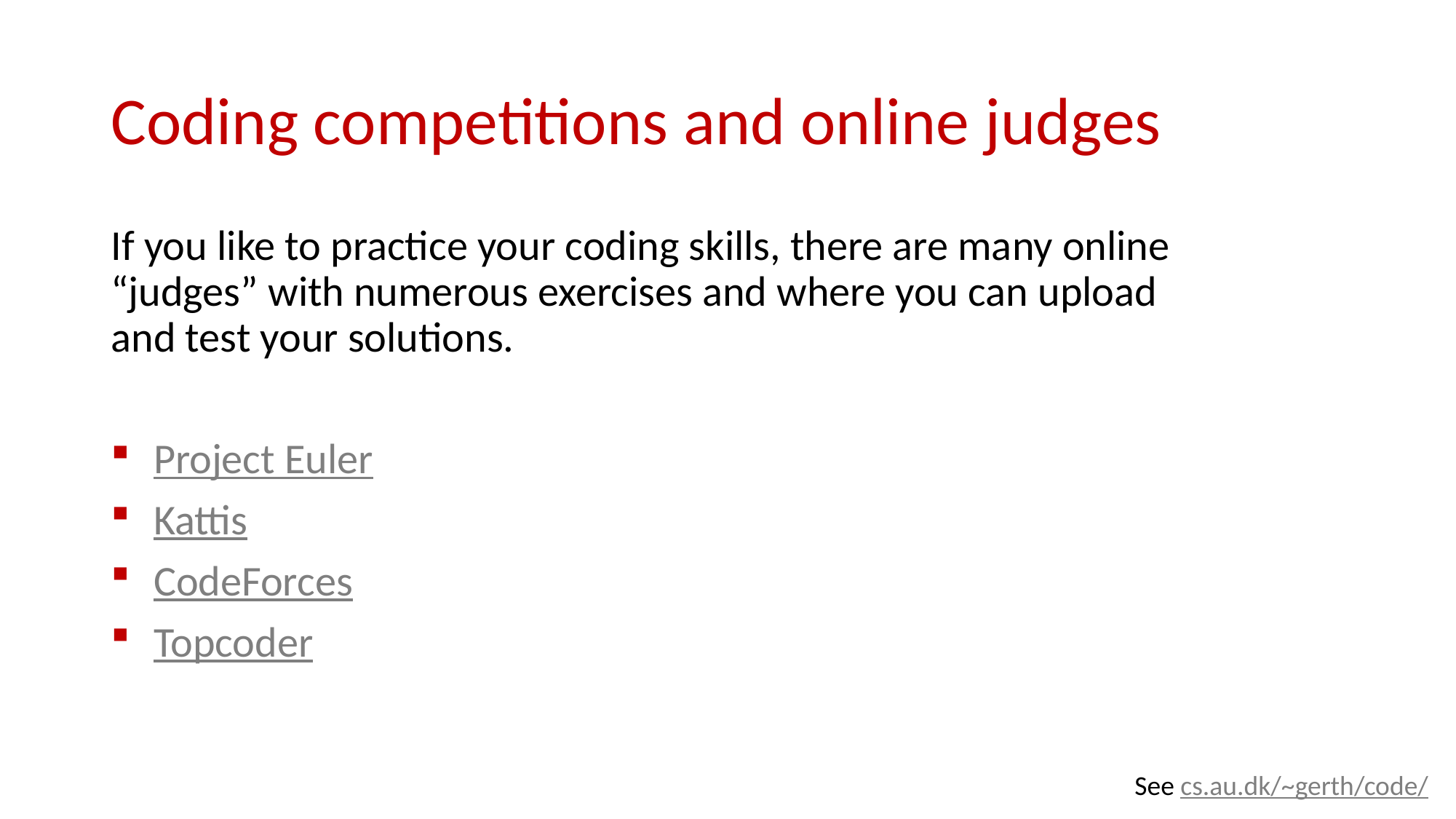

# Coding competitions and online judges
If you like to practice your coding skills, there are many online “judges” with numerous exercises and where you can upload and test your solutions.

Project Euler
Kattis
CodeForces
Topcoder

See cs.au.dk/~gerth/code/